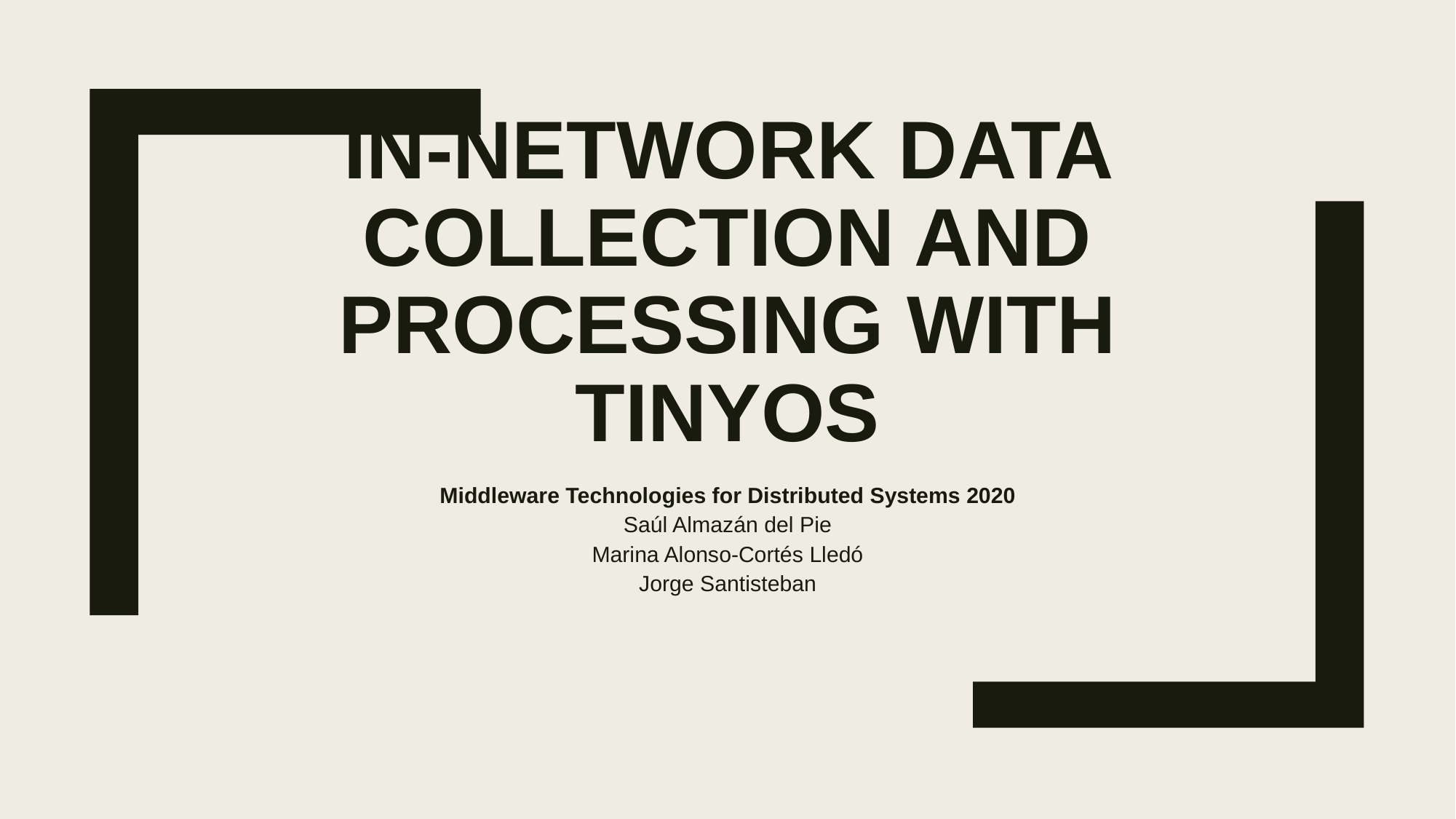

# In-network data collection and processing with TinyOS
Middleware Technologies for Distributed Systems 2020
Saúl Almazán del Pie
Marina Alonso-Cortés Lledó
Jorge Santisteban